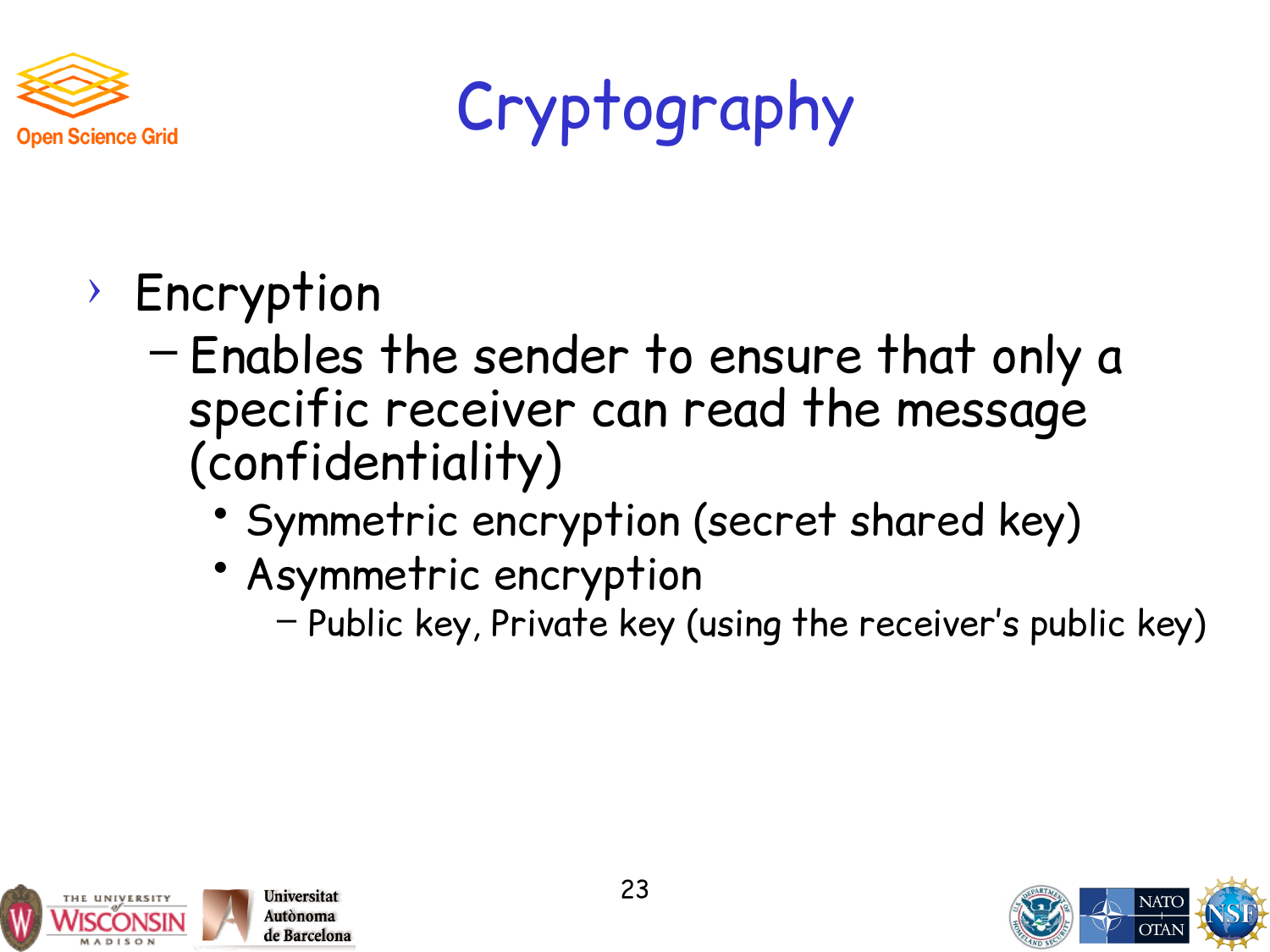

# Cryptography

Encryption
Enables the sender to ensure that only a specific receiver can read the message (confidentiality)
Symmetric encryption (secret shared key)
Asymmetric encryption
Public key, Private key (using the receiver’s public key)
23